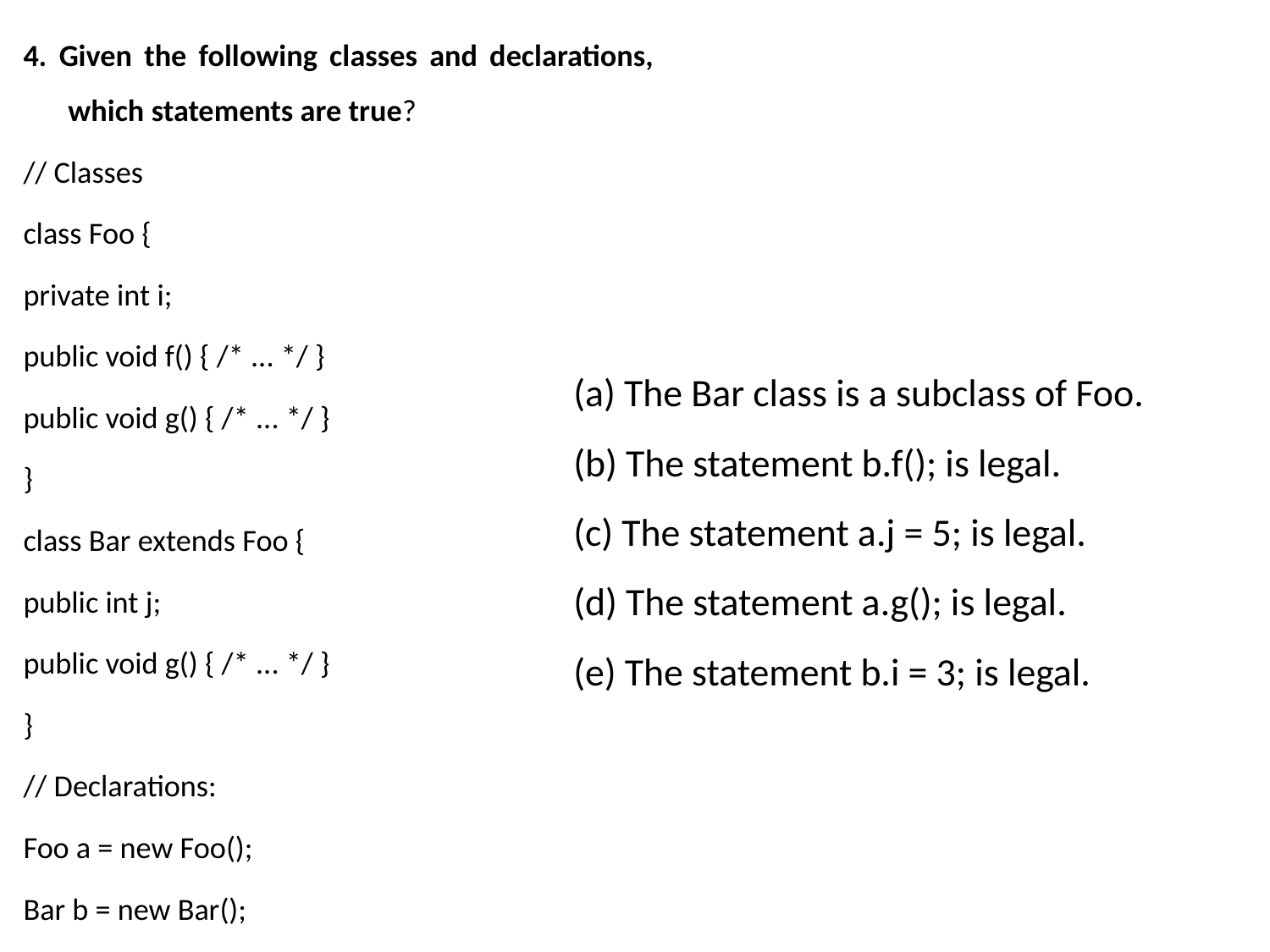

4. Given the following classes and declarations, which statements are true?
// Classes
class Foo {
private int i;
public void f() { /* ... */ }
public void g() { /* ... */ }
}
class Bar extends Foo {
public int j;
public void g() { /* ... */ }
}
// Declarations:
Foo a = new Foo();
Bar b = new Bar();

(a) The Bar class is a subclass of Foo.
(b) The statement b.f(); is legal.
(c) The statement a.j = 5; is legal.
(d) The statement a.g(); is legal.
(e) The statement b.i = 3; is legal.